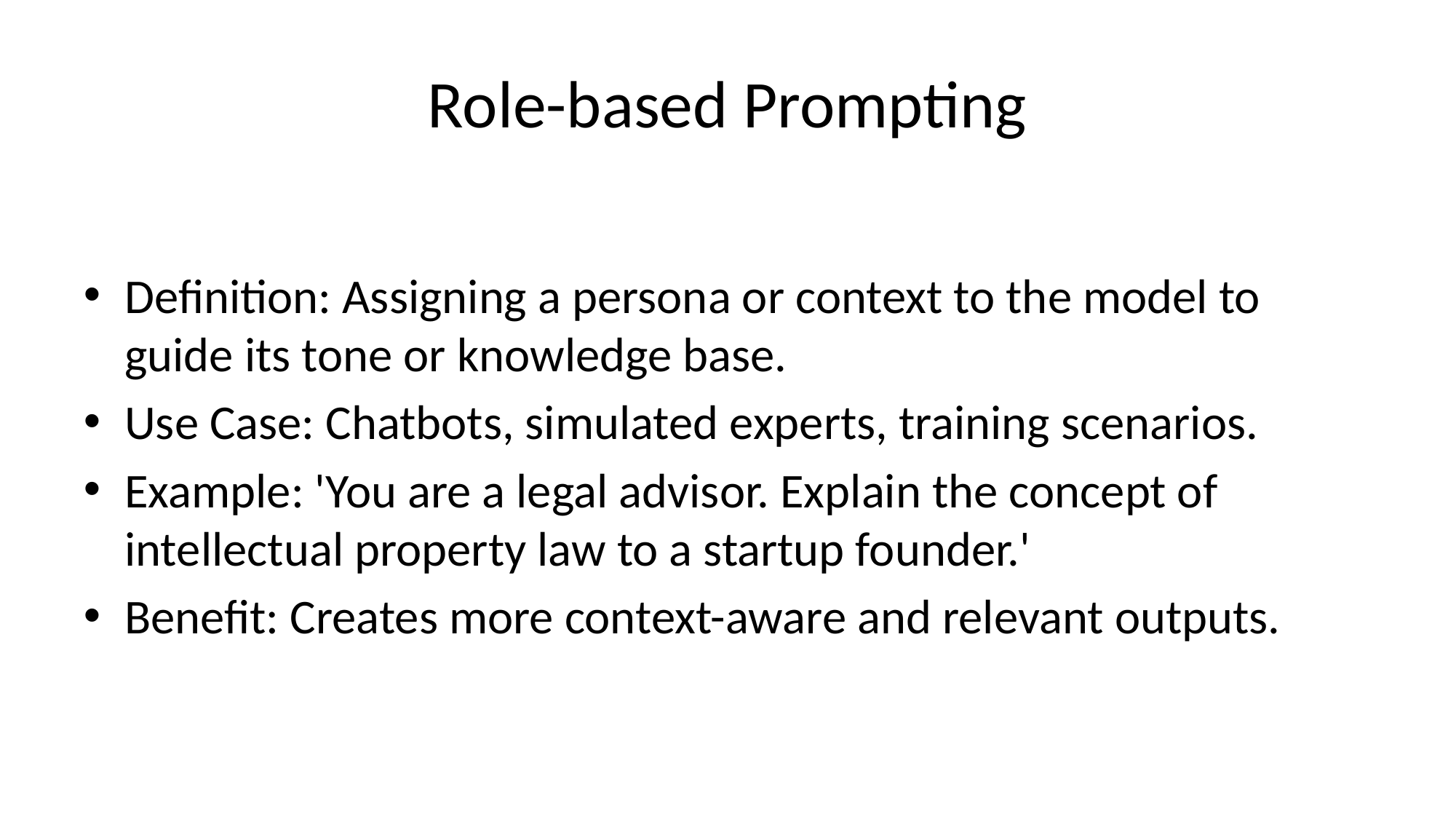

# Role-based Prompting

Definition: Assigning a persona or context to the model to guide its tone or knowledge base.
Use Case: Chatbots, simulated experts, training scenarios.
Example: 'You are a legal advisor. Explain the concept of intellectual property law to a startup founder.'
Benefit: Creates more context-aware and relevant outputs.